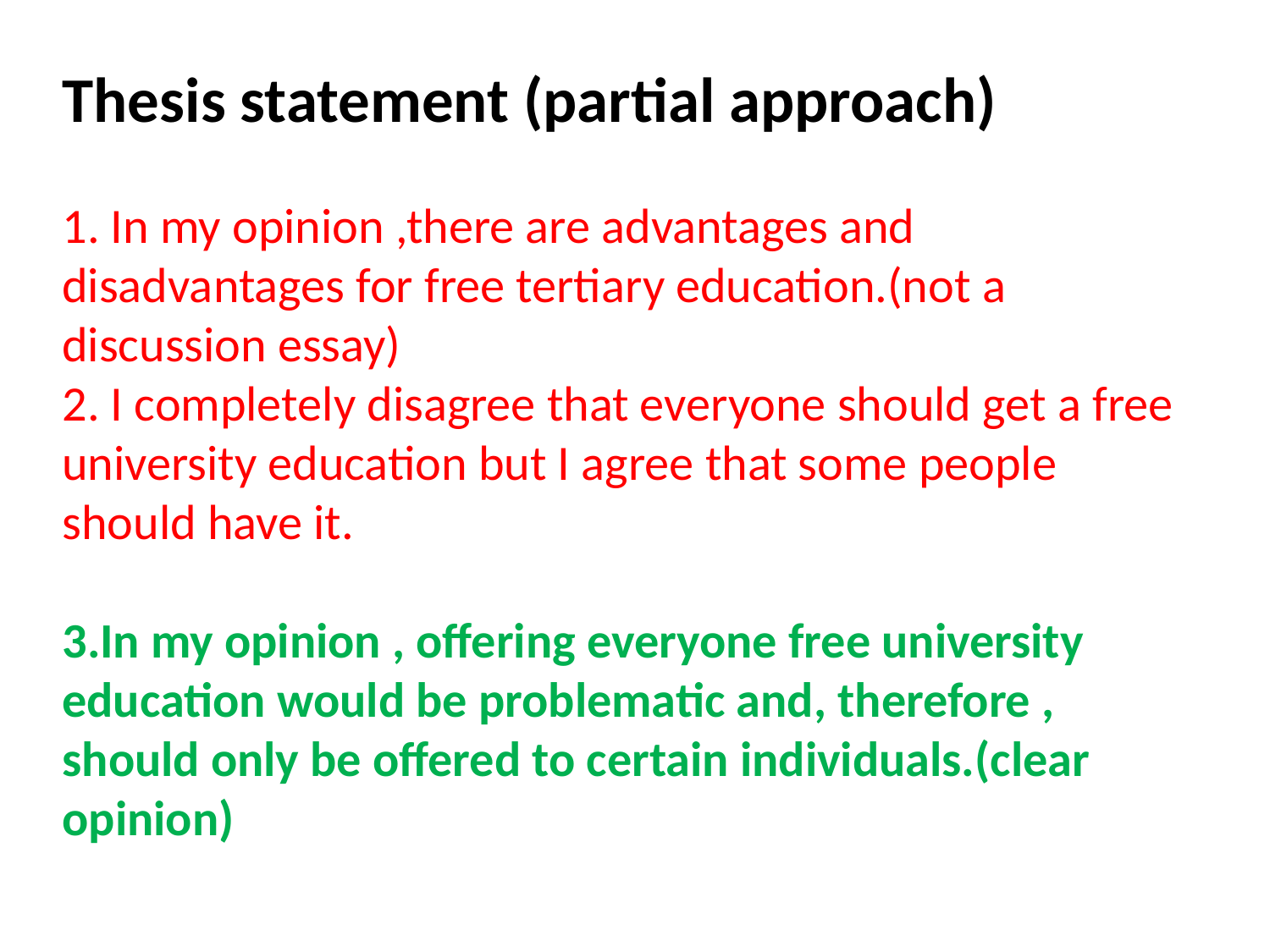

# Thesis statement (partial approach) 1. In my opinion ,there are advantages and disadvantages for free tertiary education.(not a discussion essay) 2. I completely disagree that everyone should get a free university education but I agree that some people should have it. 3.In my opinion , offering everyone free university education would be problematic and, therefore , should only be offered to certain individuals.(clear opinion)